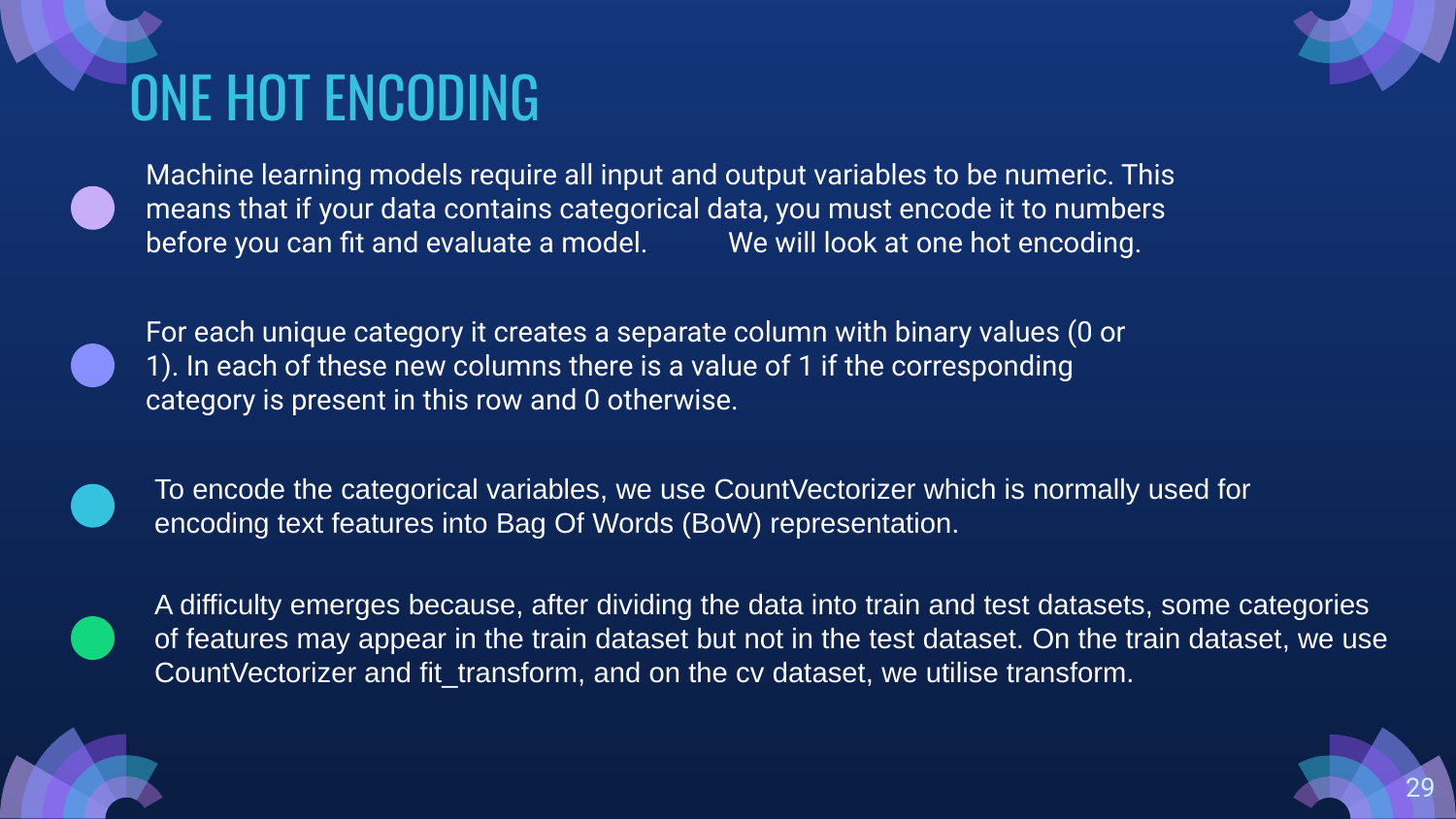

ONE HOT ENCODING

Machine learning models require all input and output variables to be numeric. This means that if your data contains categorical data, you must encode it to numbers before you can fit and evaluate a model. 	We will look at one hot encoding.

For each unique category it creates a separate column with binary values (0 or 1). In each of these new columns there is a value of 1 if the corresponding category is present in this row and 0 otherwise.

To encode the categorical variables, we use CountVectorizer which is normally used for encoding text features into Bag Of Words (BoW) representation.

A difficulty emerges because, after dividing the data into train and test datasets, some categories of features may appear in the train dataset but not in the test dataset. On the train dataset, we use CountVectorizer and fit_transform, and on the cv dataset, we utilise transform.

29